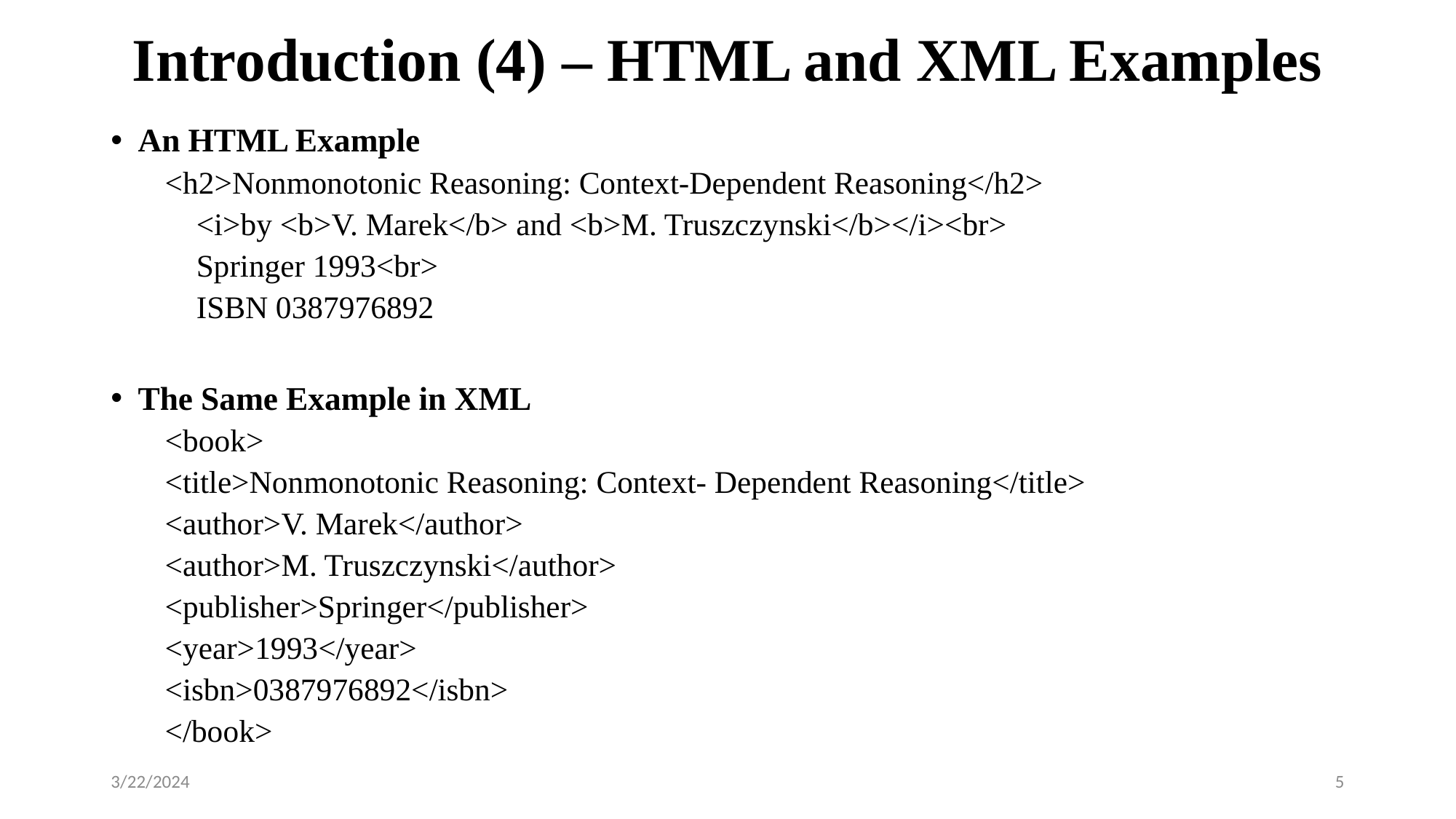

# Introduction (4) – HTML and XML Examples
An HTML Example
<h2>Nonmonotonic Reasoning: Context-Dependent Reasoning</h2>
    <i>by <b>V. Marek</b> and <b>M. Truszczynski</b></i><br>
    Springer 1993<br>
    ISBN 0387976892

The Same Example in XML
<book>
	<title>Nonmonotonic Reasoning: Context- Dependent Reasoning</title>
	<author>V. Marek</author>
	<author>M. Truszczynski</author>
	<publisher>Springer</publisher>
	<year>1993</year>
	<isbn>0387976892</isbn>
</book>

3/22/2024
5